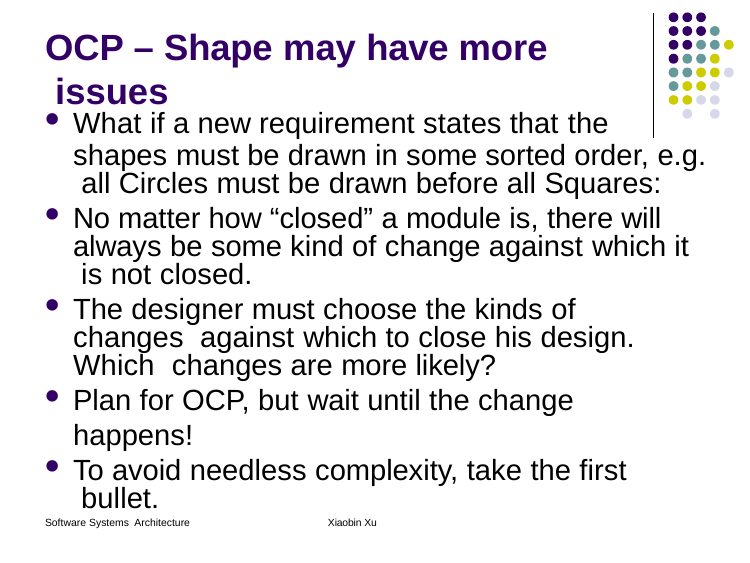

# OCP – Shape may have more  issues
What if a new requirement states that the
shapes must be drawn in some sorted order, e.g.  all Circles must be drawn before all Squares:
No matter how “closed” a module is, there will  always be some kind of change against which it  is not closed.
The designer must choose the kinds of changes  against which to close his design. Which  changes are more likely?
Plan for OCP, but wait until the change happens!
To avoid needless complexity, take the first  bullet.
Software Systems  Architecture
Xiaobin Xu